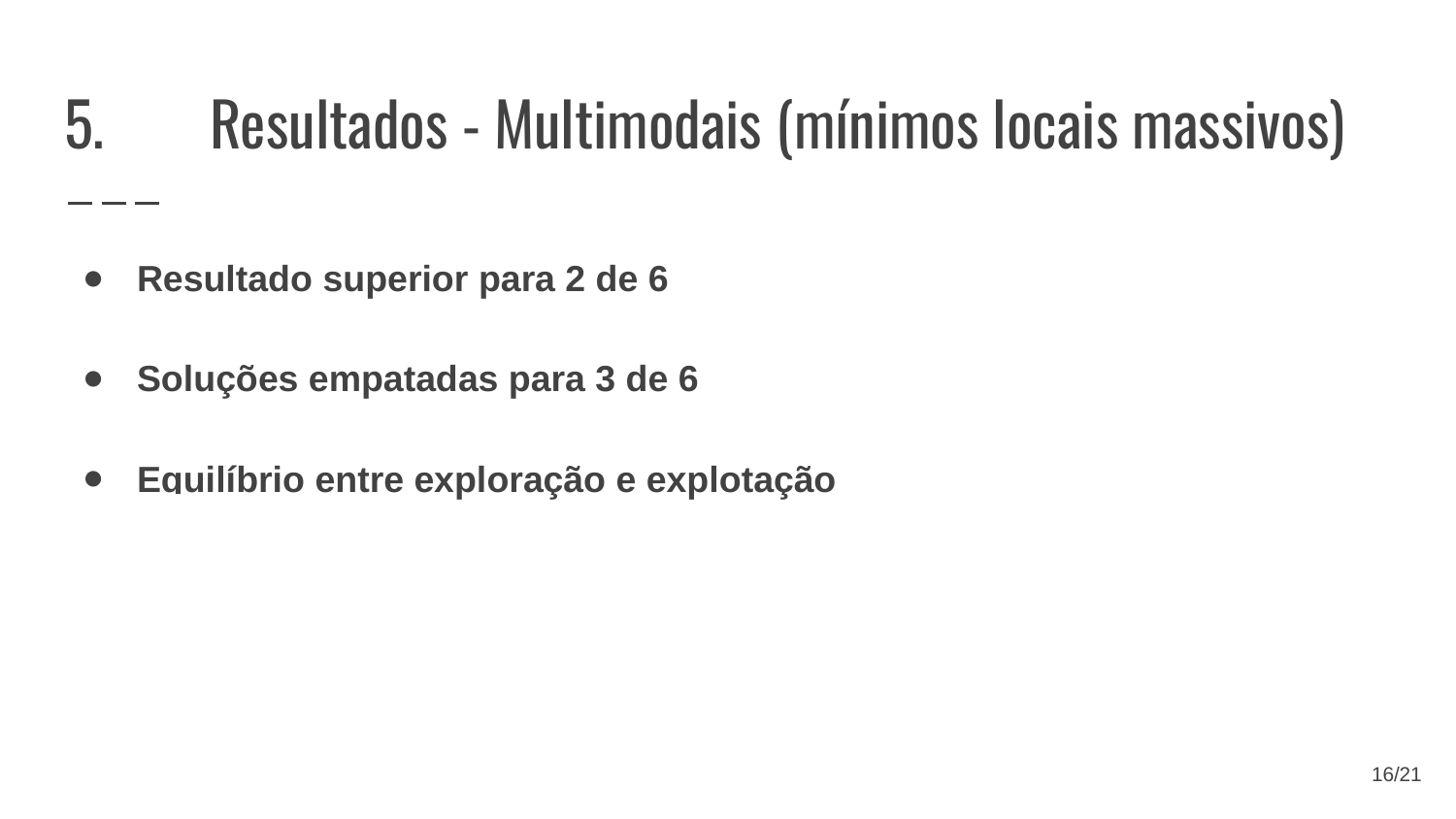

# 5.	Resultados - Multimodais (mínimos locais massivos)
Resultado superior para 2 de 6

Soluções empatadas para 3 de 6

Equilíbrio entre exploração e explotação

16/21